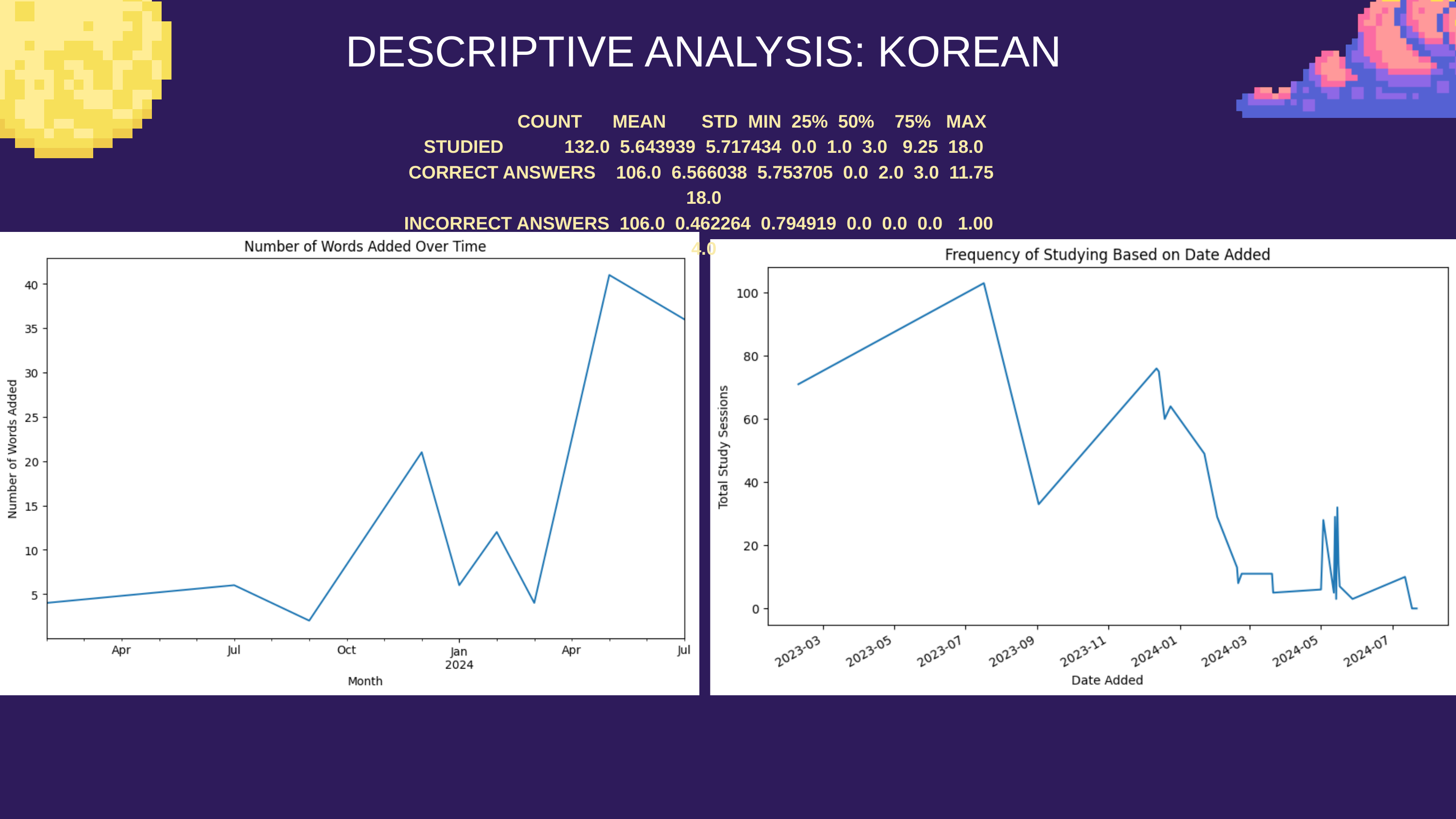

DESCRIPTIVE ANALYSIS: KOREAN
                   COUNT      MEAN       STD  MIN  25%  50%    75%   MAX
STUDIED            132.0  5.643939  5.717434  0.0  1.0  3.0   9.25  18.0
CORRECT ANSWERS    106.0  6.566038  5.753705  0.0  2.0  3.0  11.75  18.0
INCORRECT ANSWERS  106.0  0.462264  0.794919  0.0  0.0  0.0   1.00   4.0